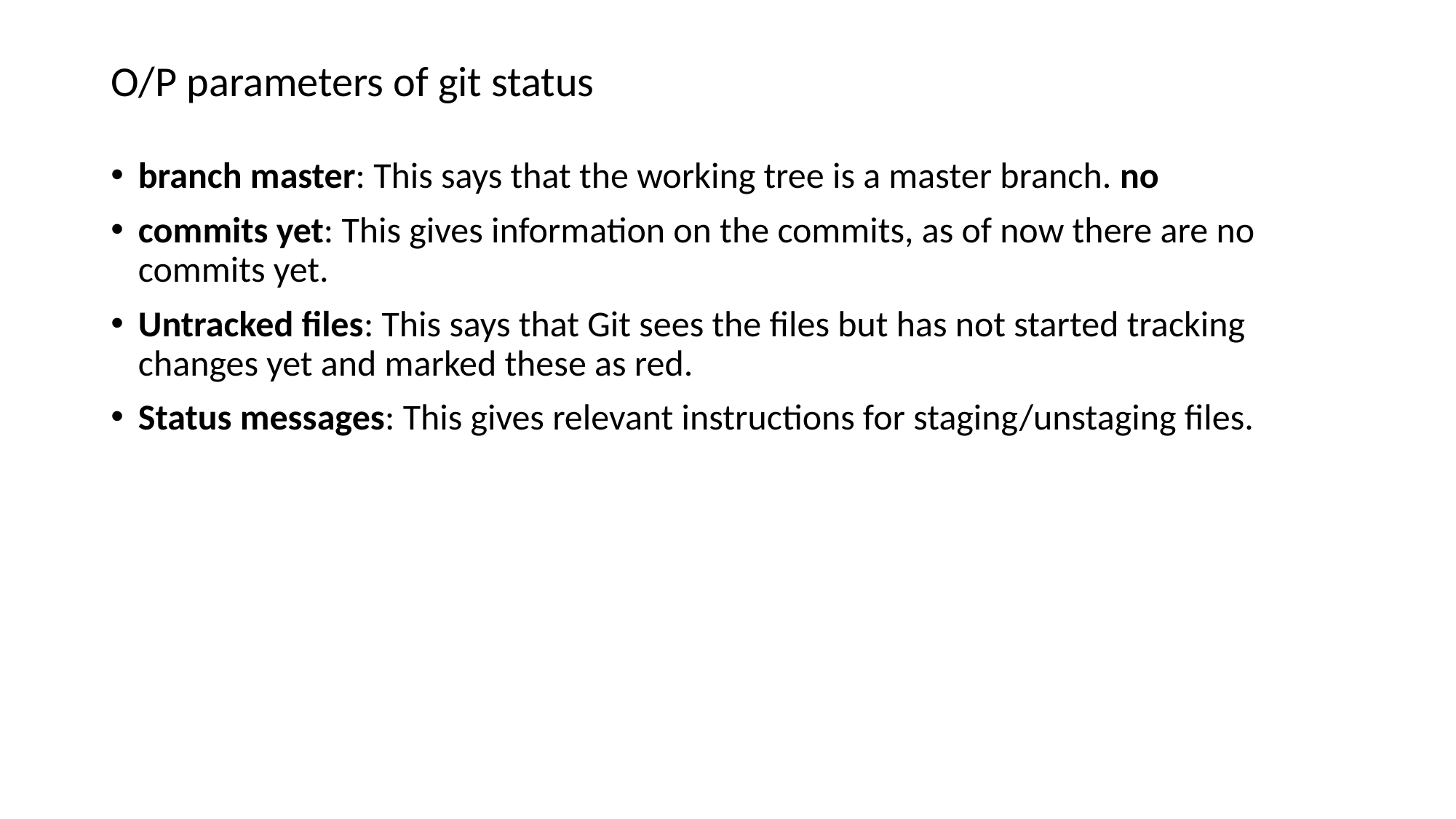

# O/P parameters of git status
branch master: This says that the working tree is a master branch. no
commits yet: This gives information on the commits, as of now there are no commits yet.
Untracked files: This says that Git sees the files but has not started tracking changes yet and marked these as red.
Status messages: This gives relevant instructions for staging/unstaging files.